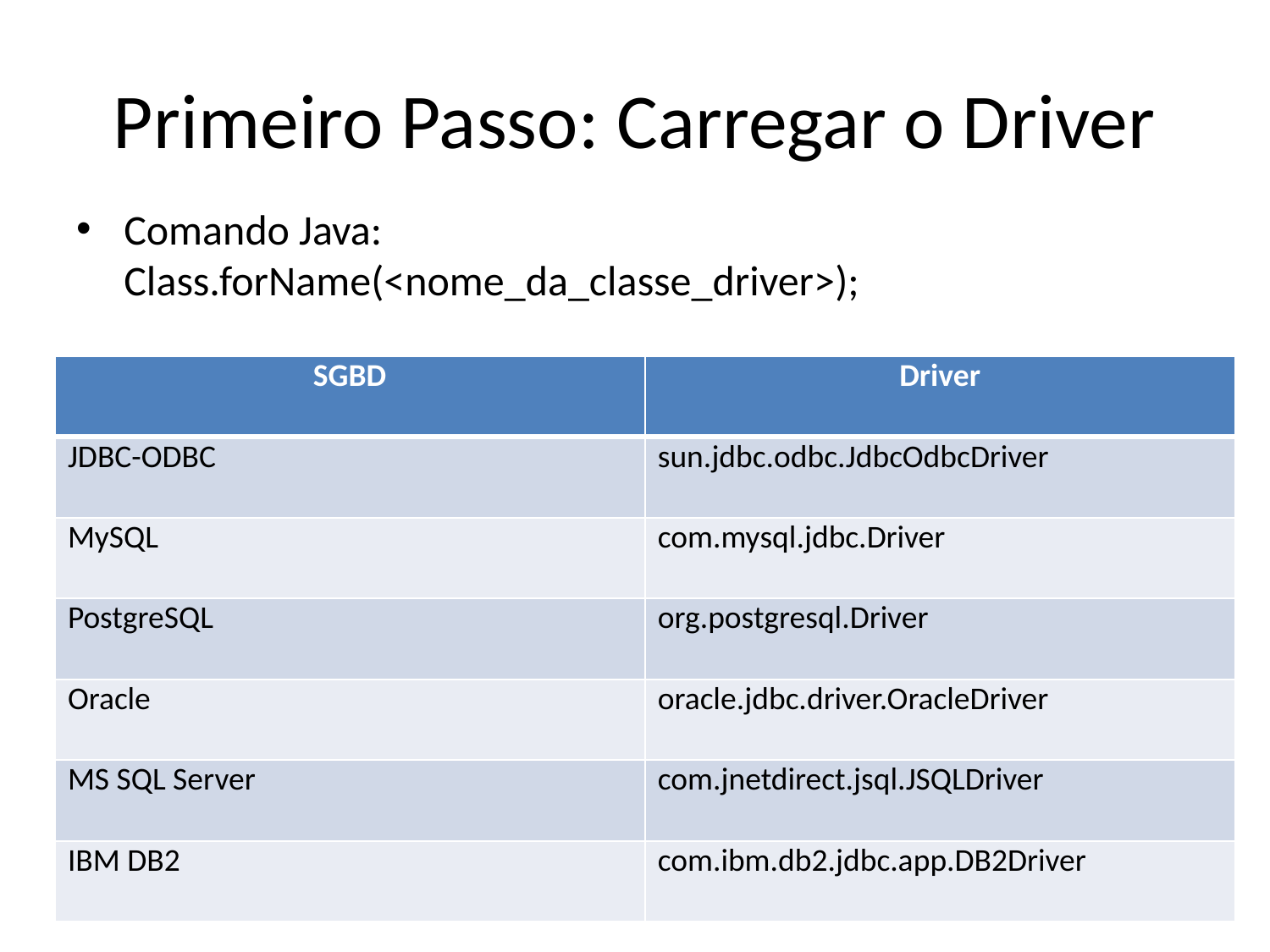

# Primeiro Passo: Carregar o Driver
Comando Java:
Class.forName(<nome_da_classe_driver>);
| SGBD | Driver |
| --- | --- |
| JDBC-ODBC | sun.jdbc.odbc.JdbcOdbcDriver |
| MySQL | com.mysql.jdbc.Driver |
| PostgreSQL | org.postgresql.Driver |
| Oracle | oracle.jdbc.driver.OracleDriver |
| MS SQL Server | com.jnetdirect.jsql.JSQLDriver |
| IBM DB2 | com.ibm.db2.jdbc.app.DB2Driver |